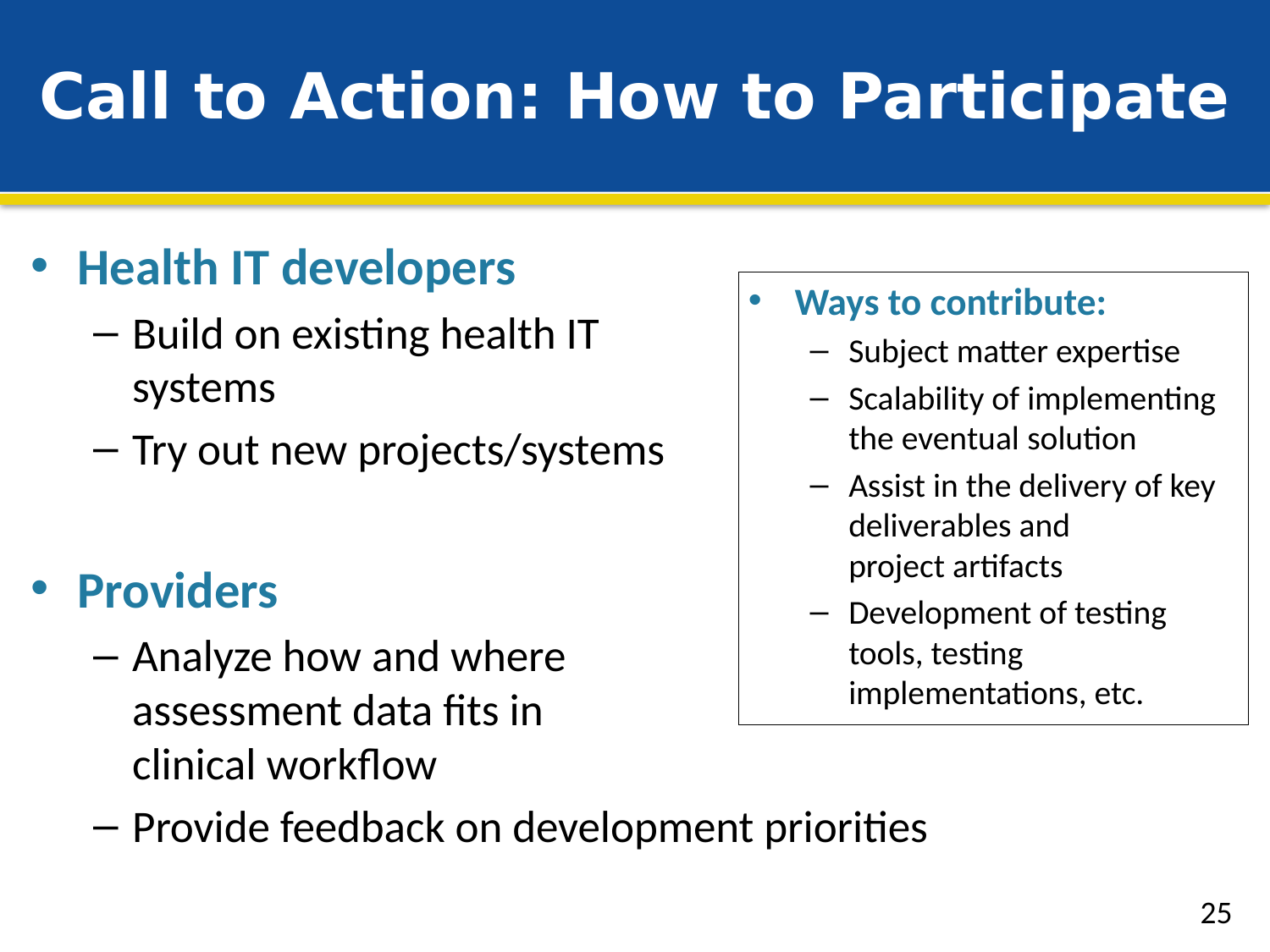

# Call to Action: How to Participate
Health IT developers
Build on existing health IT
systems
Try out new projects/systems

Providers
Analyze how and where
assessment data fits in
clinical workflow
Provide feedback on development priorities
Ways to contribute:
Subject matter expertise
Scalability of implementing the eventual solution
Assist in the delivery of key deliverables and project artifacts
Development of testing tools, testing implementations, etc.

25